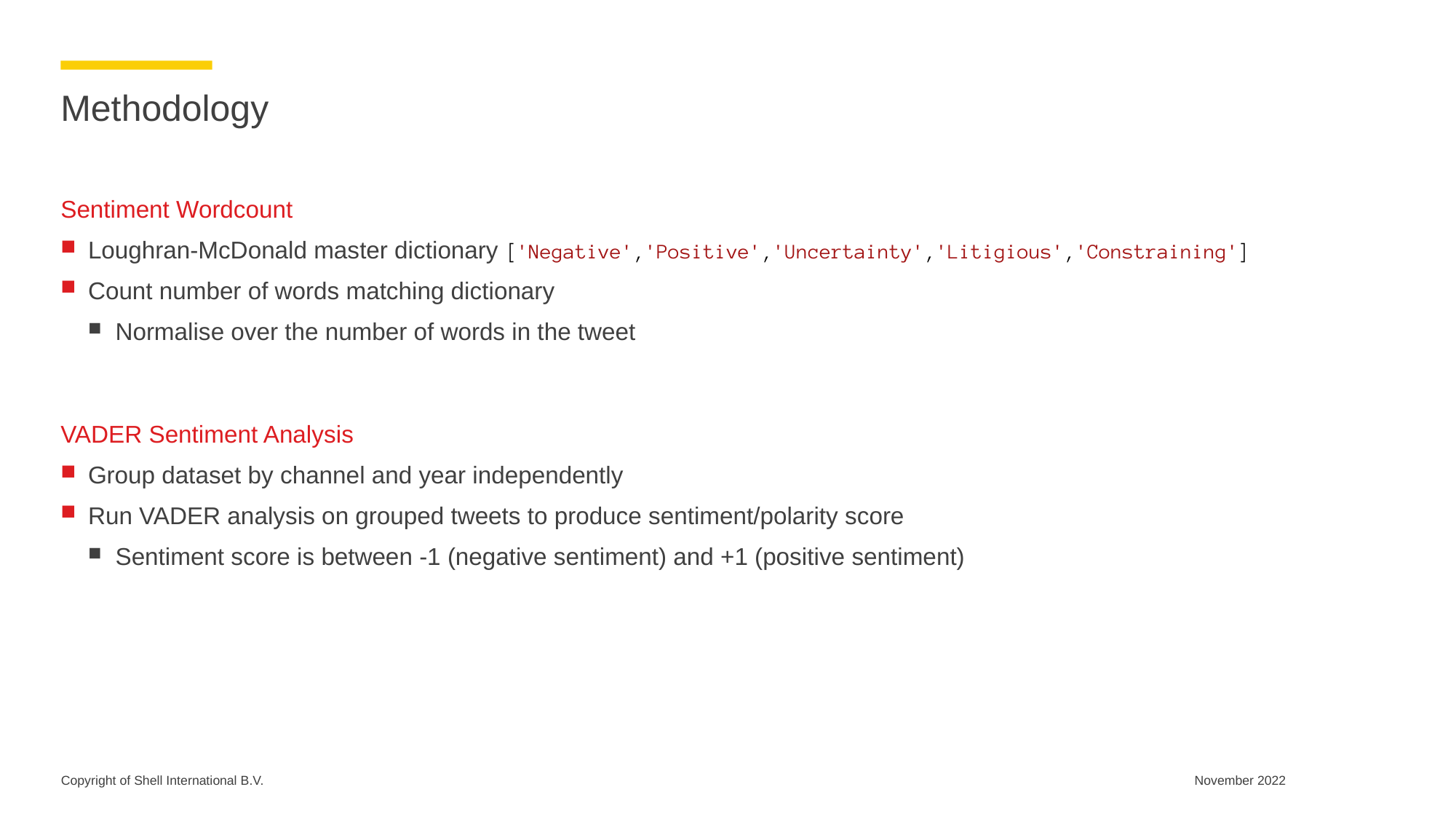

# Methodology
Sentiment Wordcount
Loughran-McDonald master dictionary ['Negative','Positive','Uncertainty','Litigious','Constraining']
Count number of words matching dictionary
Normalise over the number of words in the tweet

VADER Sentiment Analysis
Group dataset by channel and year independently
Run VADER analysis on grouped tweets to produce sentiment/polarity score
Sentiment score is between -1 (negative sentiment) and +1 (positive sentiment)

November 2022